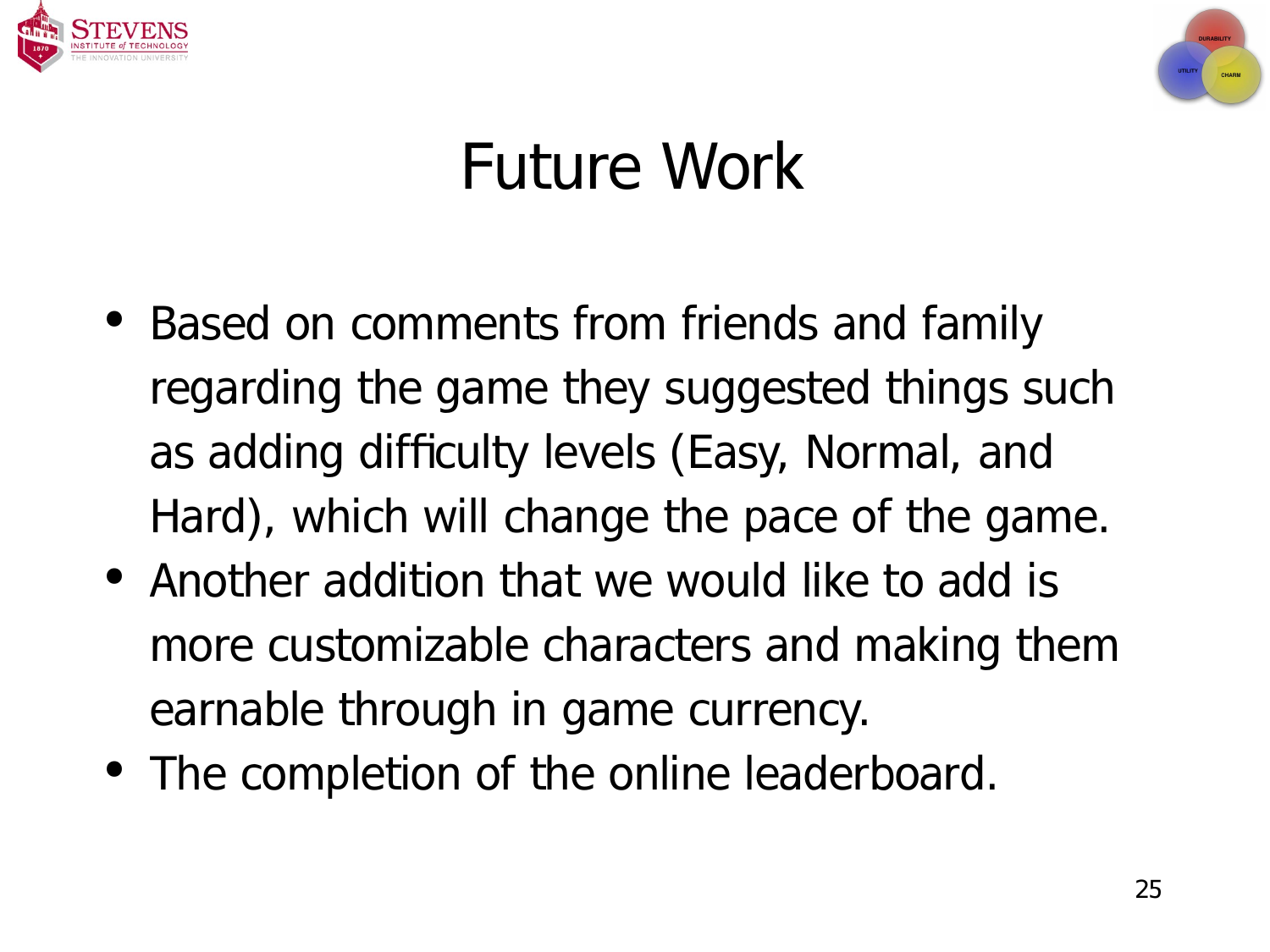

# Future Work
Based on comments from friends and family regarding the game they suggested things such as adding difficulty levels (Easy, Normal, and Hard), which will change the pace of the game.
Another addition that we would like to add is more customizable characters and making them earnable through in game currency.
The completion of the online leaderboard.
25